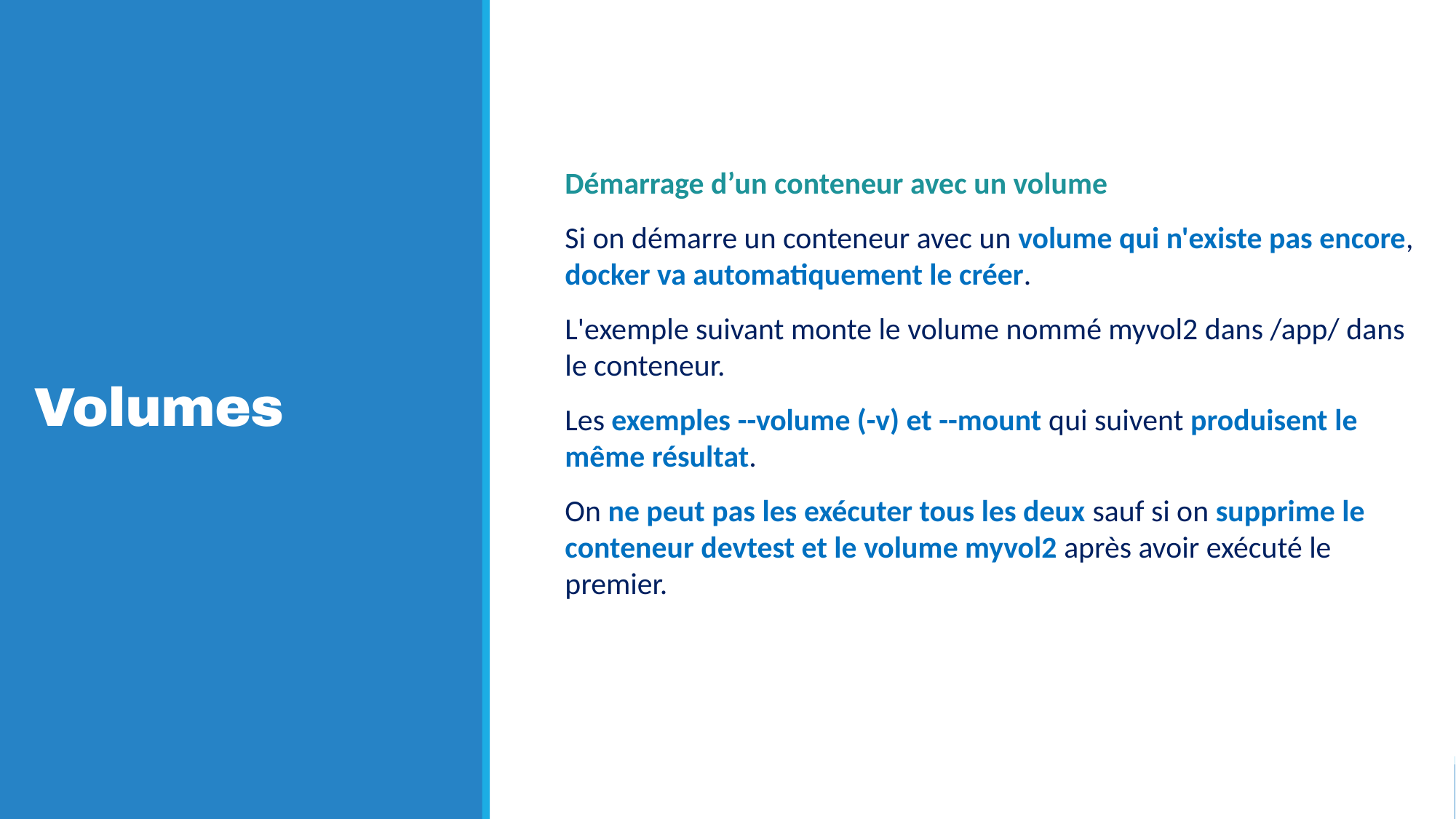

# Volumes

Démarrage d’un conteneur avec un volume
Si on démarre un conteneur avec un volume qui n'existe pas encore, docker va automatiquement le créer.
L'exemple suivant monte le volume nommé myvol2 dans /app/ dans le conteneur.
Les exemples --volume (-v) et --mount qui suivent produisent le même résultat.
On ne peut pas les exécuter tous les deux sauf si on supprime le conteneur devtest et le volume myvol2 après avoir exécuté le premier.